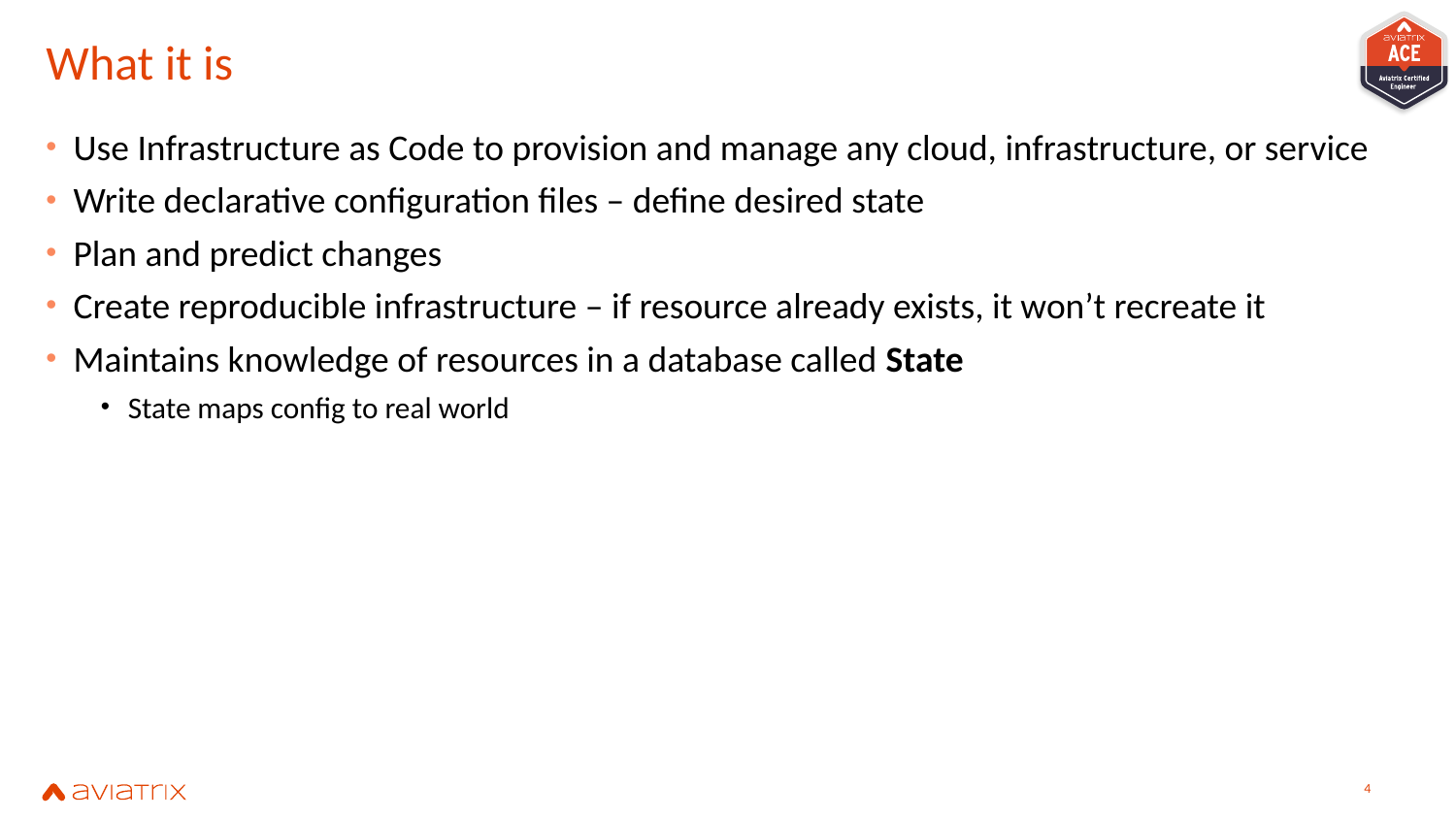

# What it is
Use Infrastructure as Code to provision and manage any cloud, infrastructure, or service
Write declarative configuration files – define desired state
Plan and predict changes
Create reproducible infrastructure – if resource already exists, it won’t recreate it
Maintains knowledge of resources in a database called State
State maps config to real world
4